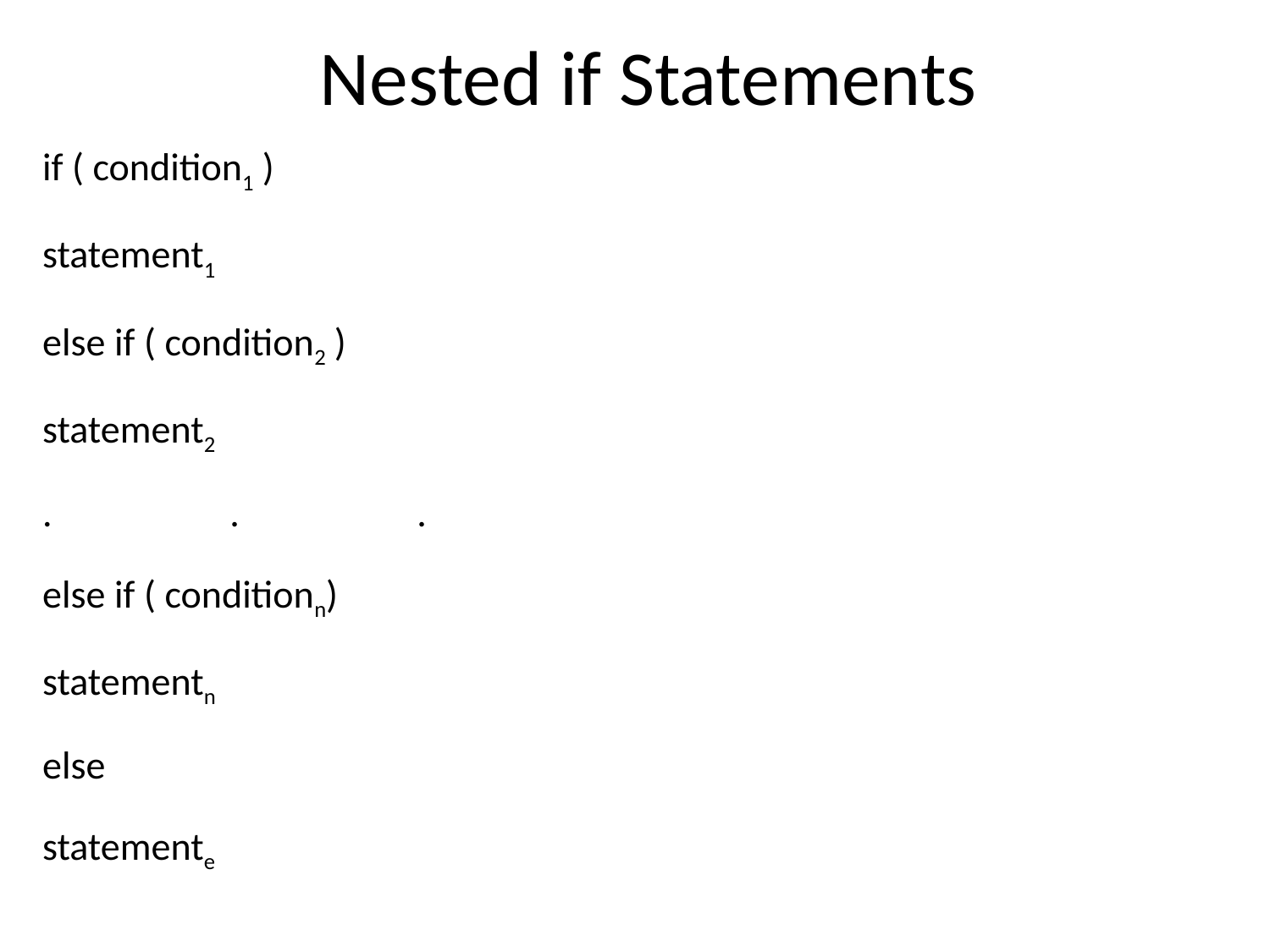

# Nested if Statements
if ( condition1 )
statement1
else if ( condition2 )
statement2
.                    .                    .
else if ( conditionn)
statementn
else
statemente